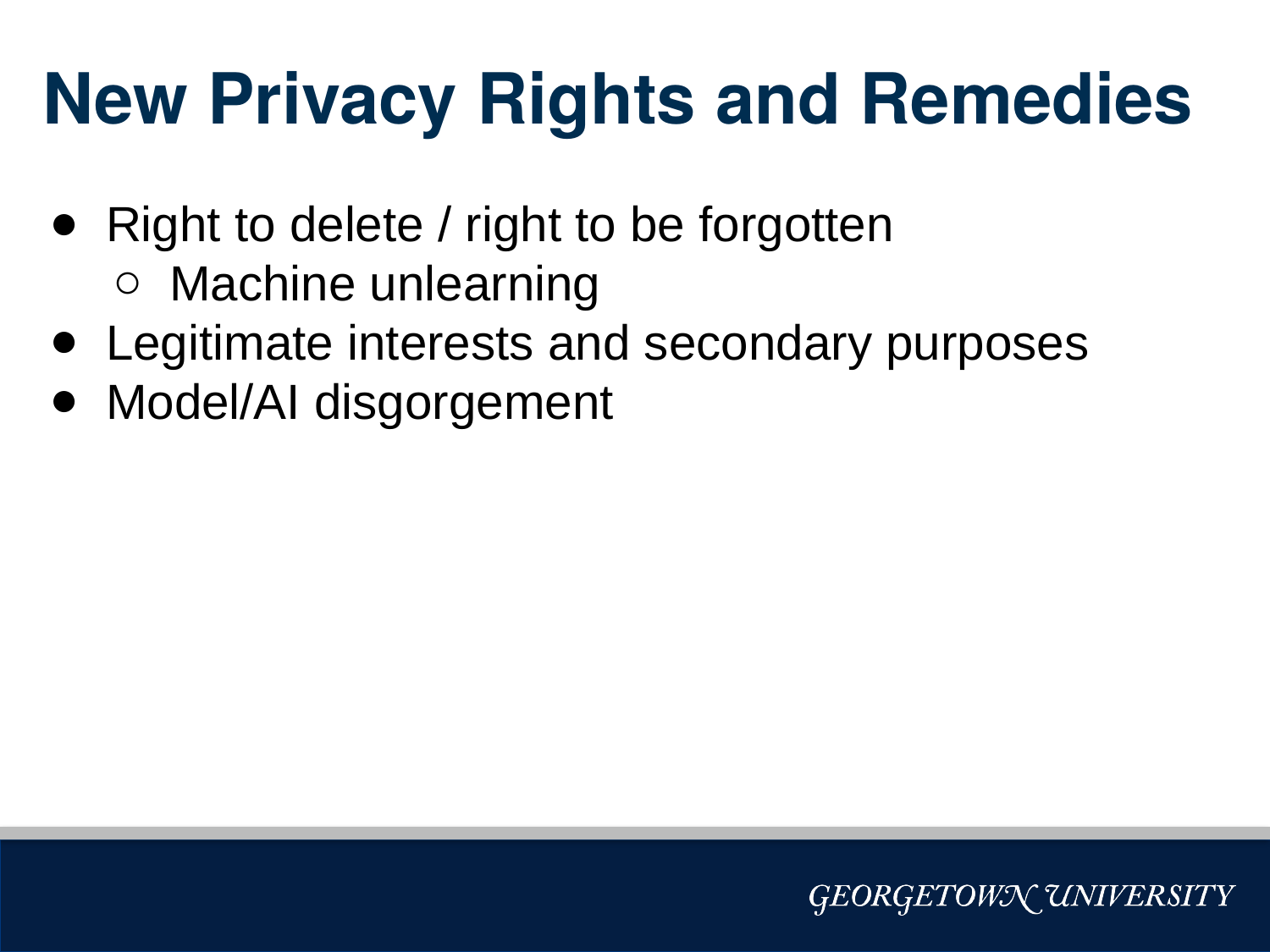

# New Privacy Rights and Remedies

Right to delete / right to be forgotten
Machine unlearning
Legitimate interests and secondary purposes
Model/AI disgorgement